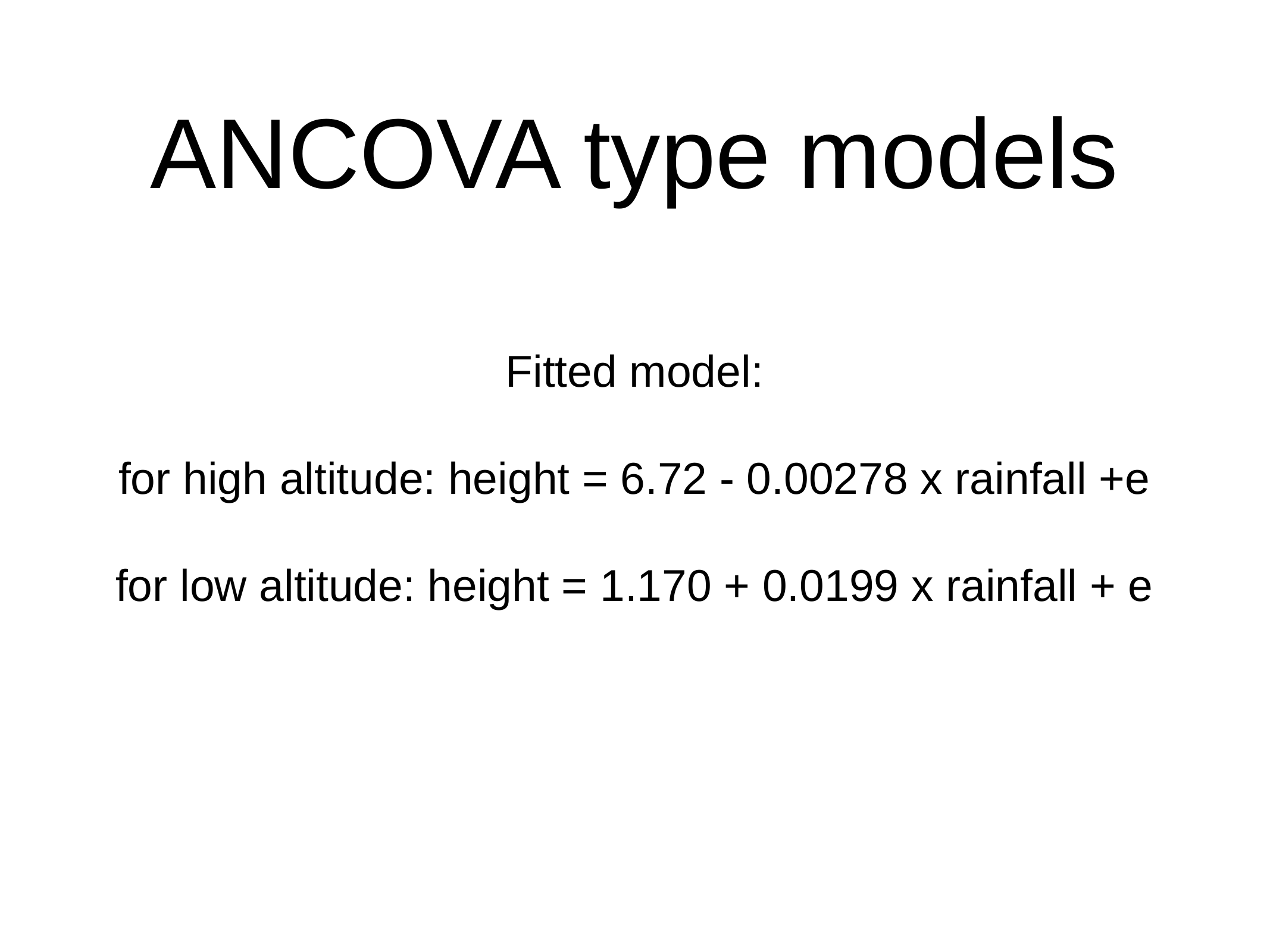

# ANCOVA type models
Fitted model:

for high altitude: height = 6.72 - 0.00278 x rainfall +e

for low altitude: height = 1.170 + 0.0199 x rainfall + e